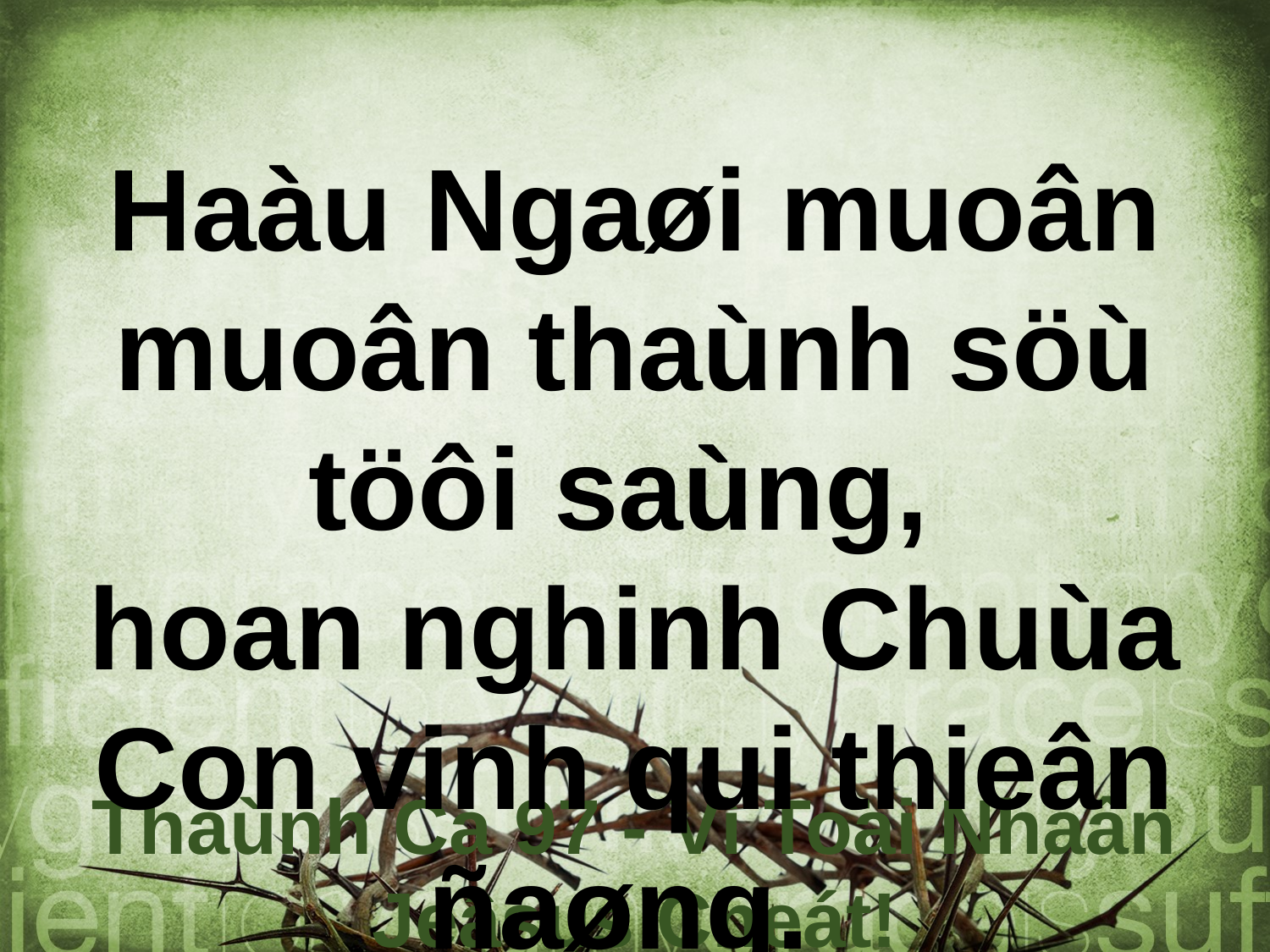

Haàu Ngaøi muoân muoân thaùnh söù töôi saùng,
hoan nghinh Chuùa Con vinh qui thieân ñaøng.
Thaùnh Ca 97 - Vì Toäi Nhaân Jeâsus Cheát!